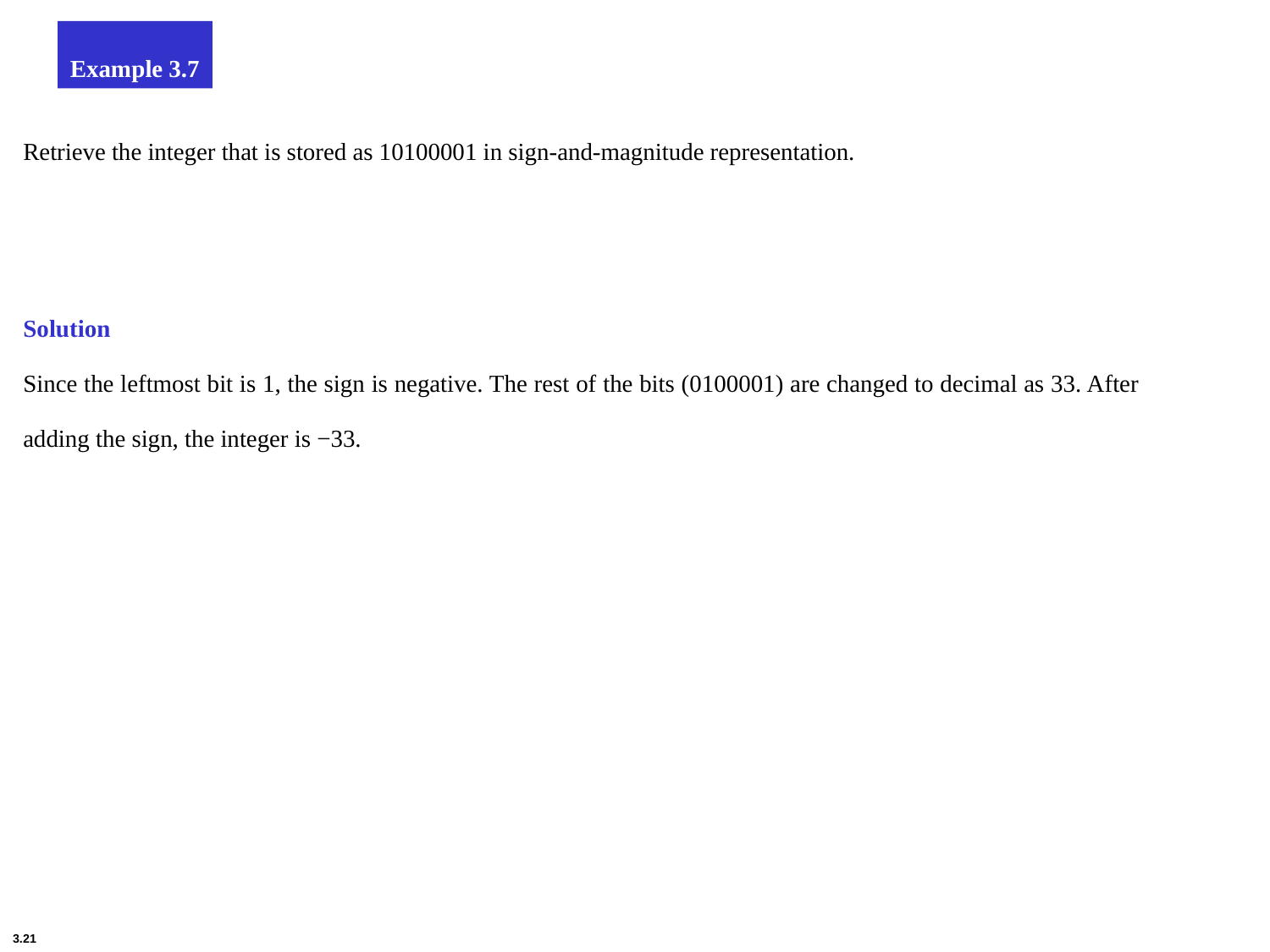

Example 3.7
Retrieve the integer that is stored as 10100001 in sign-and-magnitude representation.
Solution
Since the leftmost bit is 1, the sign is negative. The rest of the bits (0100001) are changed to decimal as 33. After adding the sign, the integer is −33.
3.21